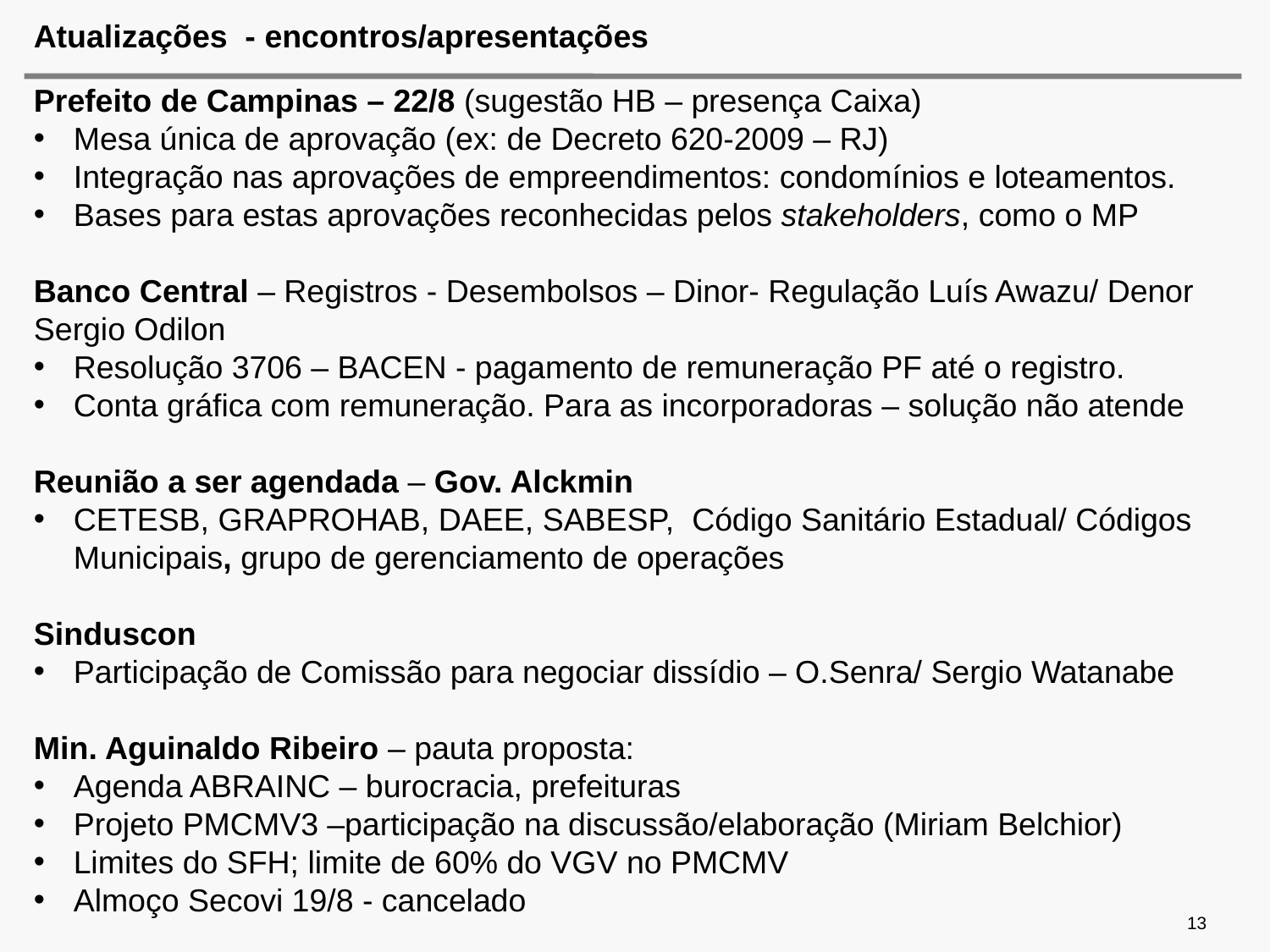

# Atualizações  - encontros/apresentações
Prefeito de Campinas – 22/8 (sugestão HB – presença Caixa)
Mesa única de aprovação (ex: de Decreto 620-2009 – RJ)
Integração nas aprovações de empreendimentos: condomínios e loteamentos.
Bases para estas aprovações reconhecidas pelos stakeholders, como o MP

Banco Central – Registros - Desembolsos – Dinor- Regulação Luís Awazu/ Denor Sergio Odilon
Resolução 3706 – BACEN - pagamento de remuneração PF até o registro.
Conta gráfica com remuneração. Para as incorporadoras – solução não atende

Reunião a ser agendada – Gov. Alckmin
CETESB, GRAPROHAB, DAEE, SABESP,  Código Sanitário Estadual/ Códigos Municipais, grupo de gerenciamento de operações

Sinduscon
Participação de Comissão para negociar dissídio – O.Senra/ Sergio Watanabe

Min. Aguinaldo Ribeiro – pauta proposta:
Agenda ABRAINC – burocracia, prefeituras
Projeto PMCMV3 –participação na discussão/elaboração (Miriam Belchior)
Limites do SFH; limite de 60% do VGV no PMCMV
Almoço Secovi 19/8 - cancelado

13